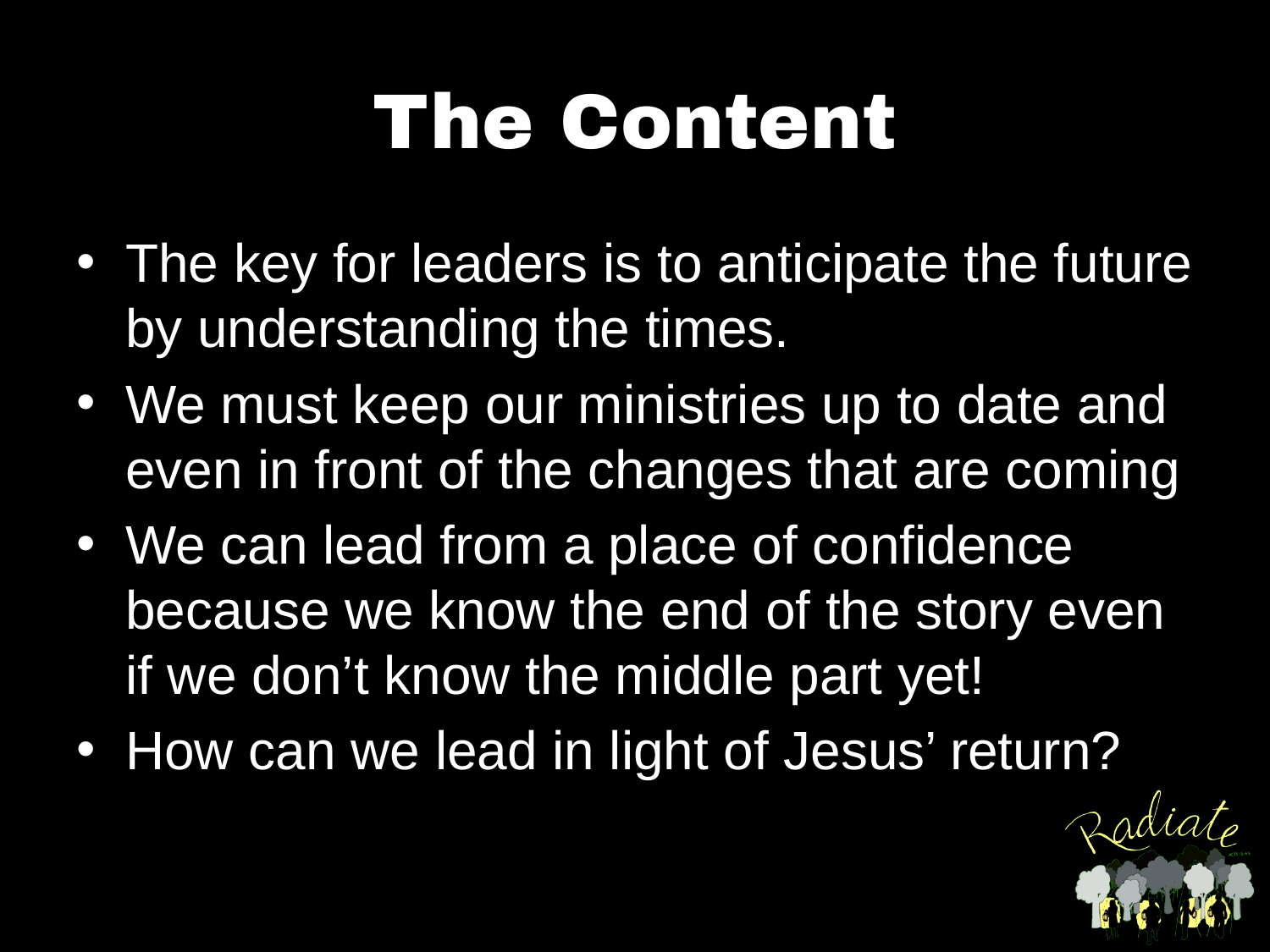

# The Content
The key for leaders is to anticipate the future by understanding the times.
We must keep our ministries up to date and even in front of the changes that are coming
We can lead from a place of confidence because we know the end of the story even if we don’t know the middle part yet!
How can we lead in light of Jesus’ return?